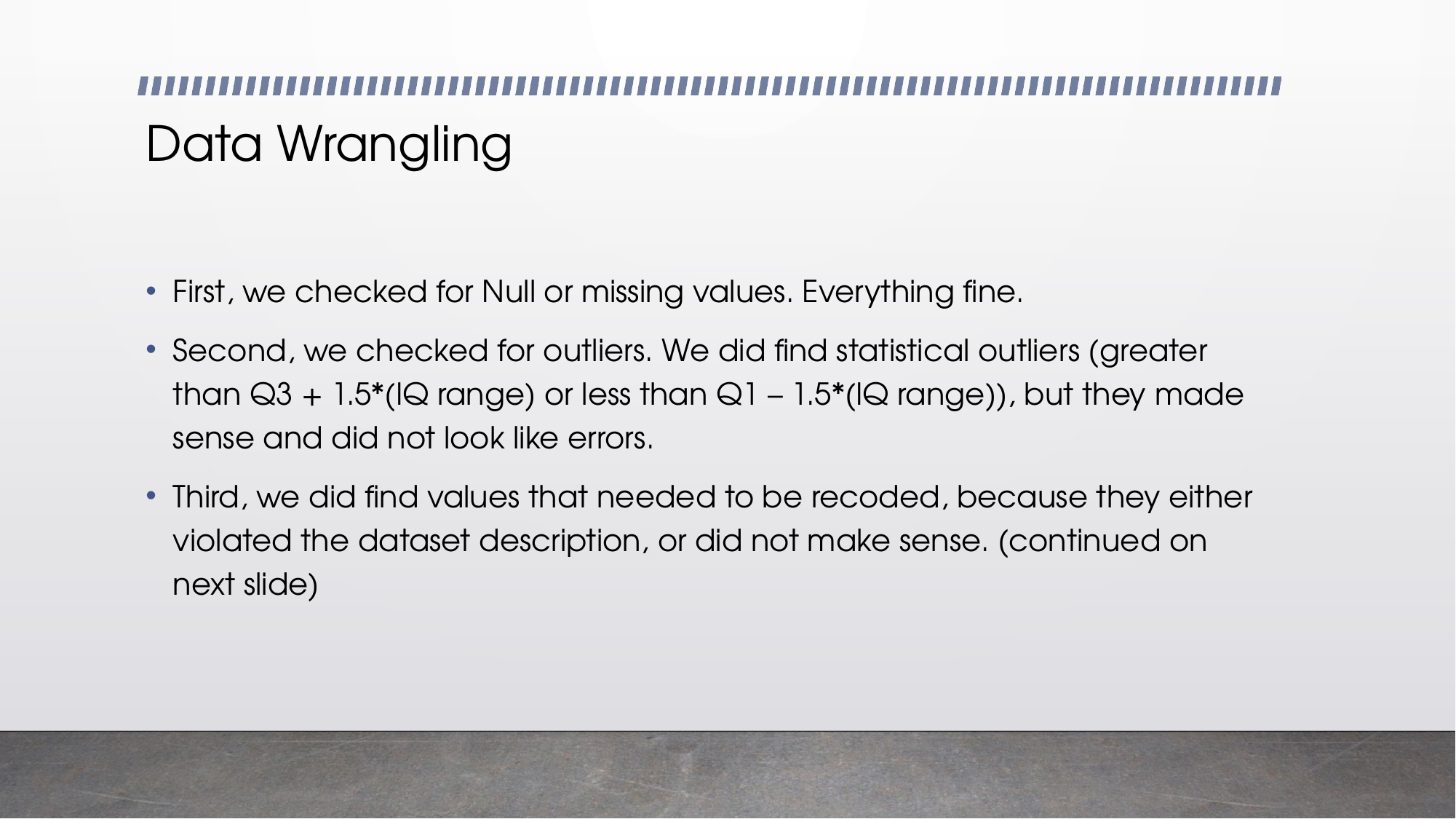

# Data Wrangling
First, we checked for Null or missing values. Everything fine.
Second, we checked for outliers. We did find statistical outliers (greater than Q3 + 1.5*(IQ range) or less than Q1 – 1.5*(IQ range)), but they made sense and did not look like errors.
Third, we did find values that needed to be recoded, because they either violated the dataset description, or did not make sense. (continued on next slide)